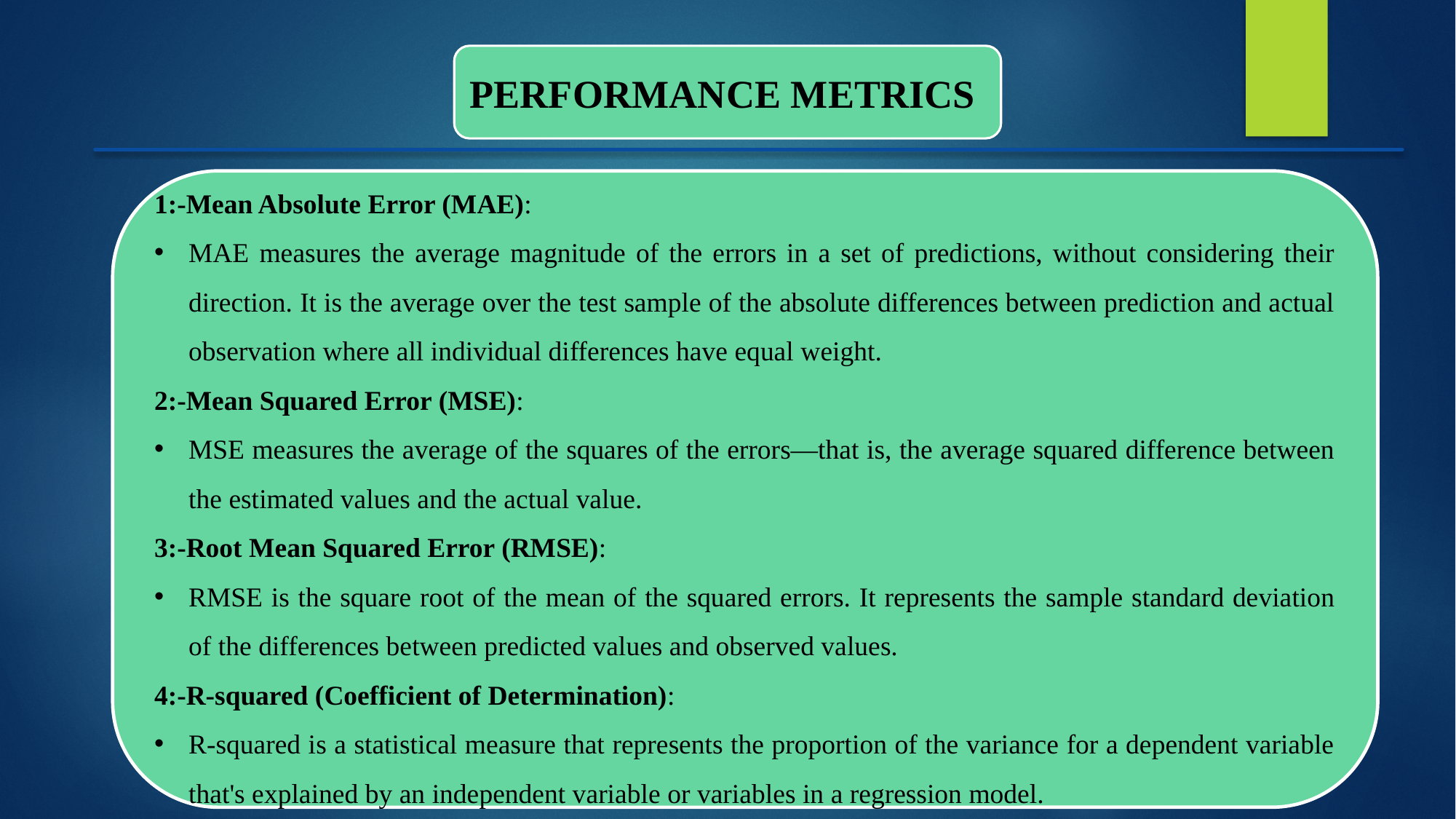

PERFORMANCE METRICS
1:-Mean Absolute Error (MAE):
MAE measures the average magnitude of the errors in a set of predictions, without considering their direction. It is the average over the test sample of the absolute differences between prediction and actual observation where all individual differences have equal weight.
2:-Mean Squared Error (MSE):
MSE measures the average of the squares of the errors—that is, the average squared difference between the estimated values and the actual value.
3:-Root Mean Squared Error (RMSE):
RMSE is the square root of the mean of the squared errors. It represents the sample standard deviation of the differences between predicted values and observed values.
4:-R-squared (Coefficient of Determination):
R-squared is a statistical measure that represents the proportion of the variance for a dependent variable that's explained by an independent variable or variables in a regression model.